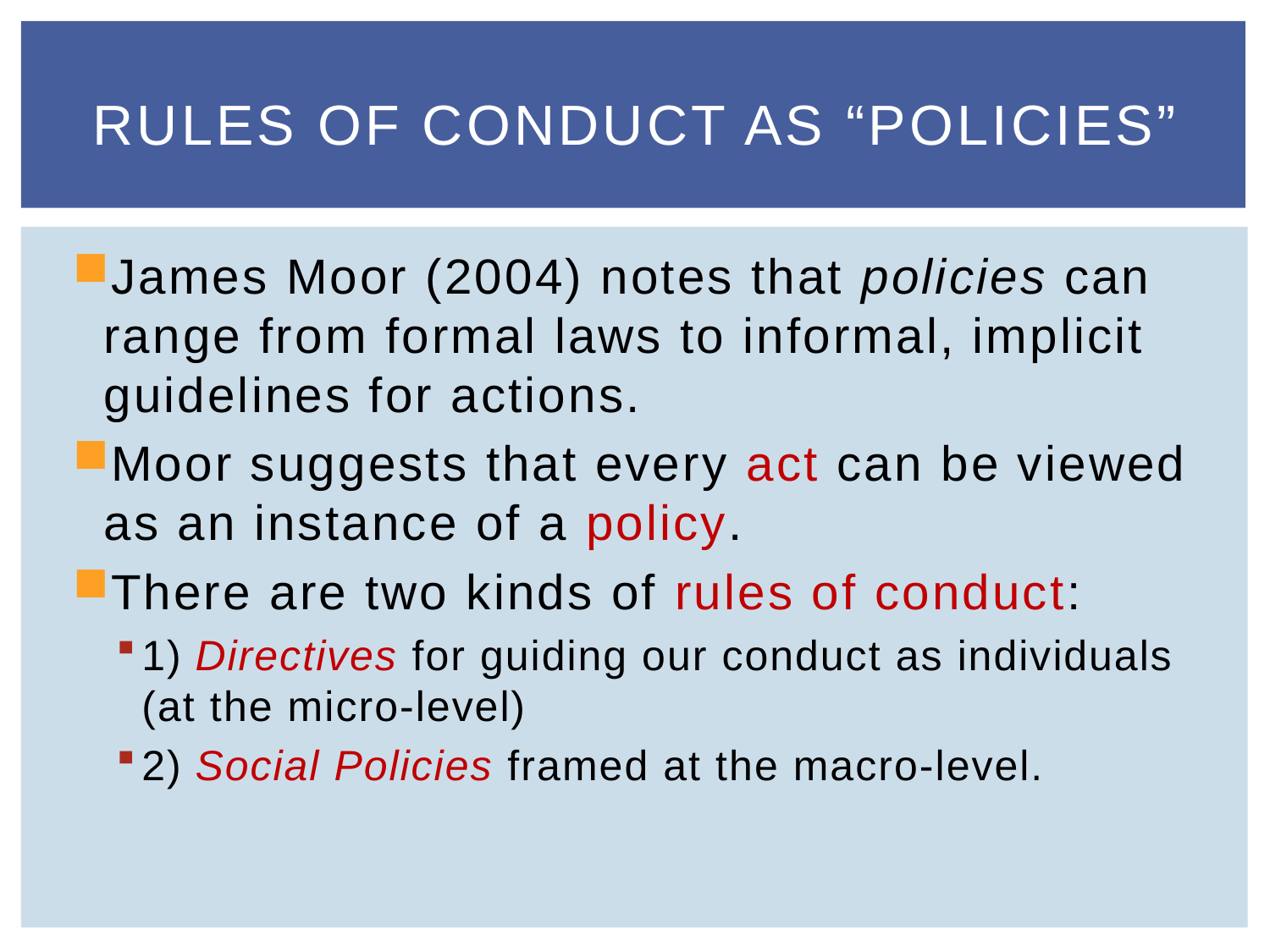

# Rules of Conduct as “Policies”
James Moor (2004) notes that policies can range from formal laws to informal, implicit guidelines for actions.
Moor suggests that every act can be viewed as an instance of a policy.
There are two kinds of rules of conduct:
1) Directives for guiding our conduct as individuals (at the micro-level)
2) Social Policies framed at the macro-level.